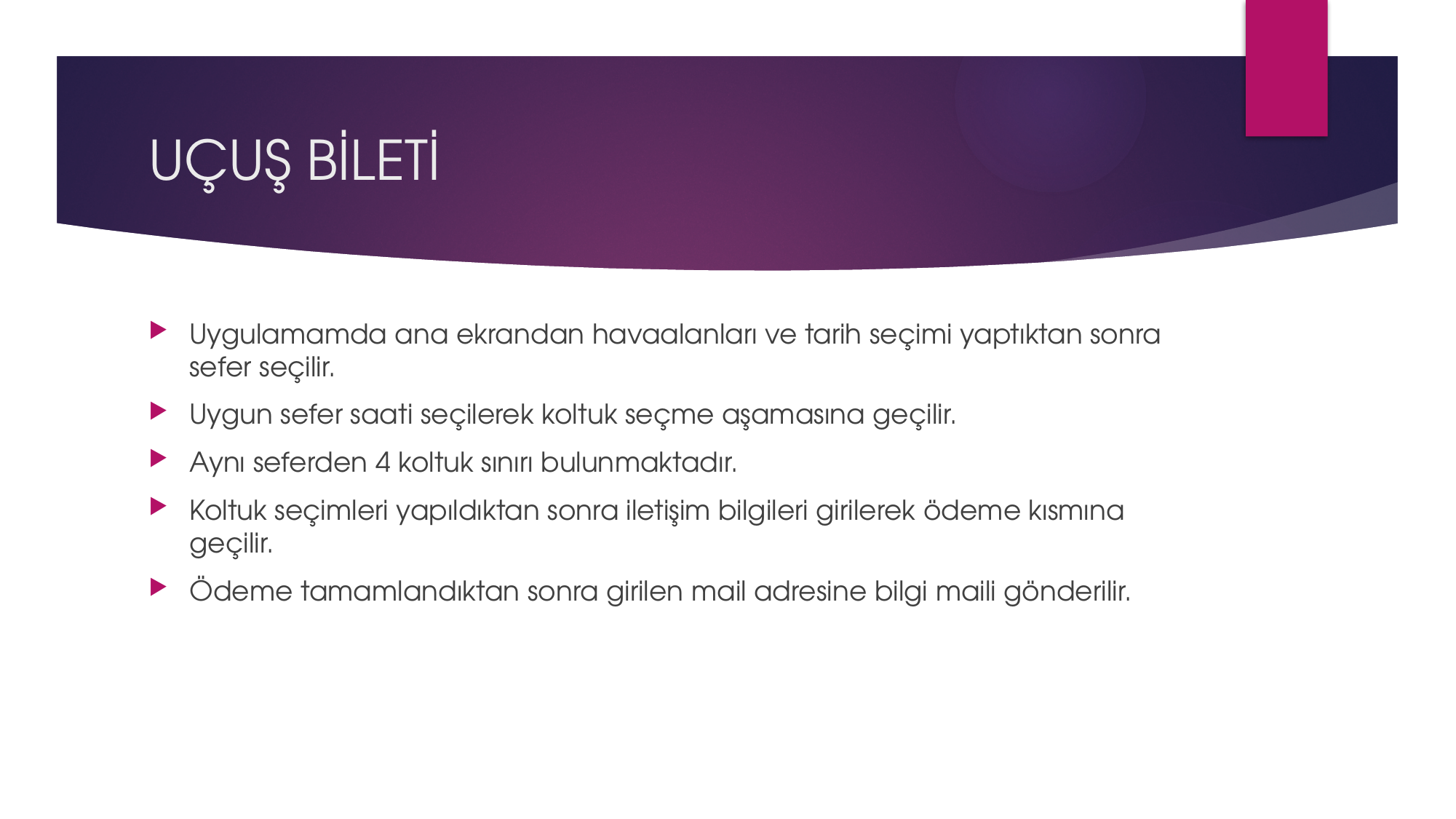

# UÇUŞ BİLETİ
Uygulamamda ana ekrandan havaalanları ve tarih seçimi yaptıktan sonra sefer seçilir.
Uygun sefer saati seçilerek koltuk seçme aşamasına geçilir.
Aynı seferden 4 koltuk sınırı bulunmaktadır.
Koltuk seçimleri yapıldıktan sonra iletişim bilgileri girilerek ödeme kısmına geçilir.
Ödeme tamamlandıktan sonra girilen mail adresine bilgi maili gönderilir.